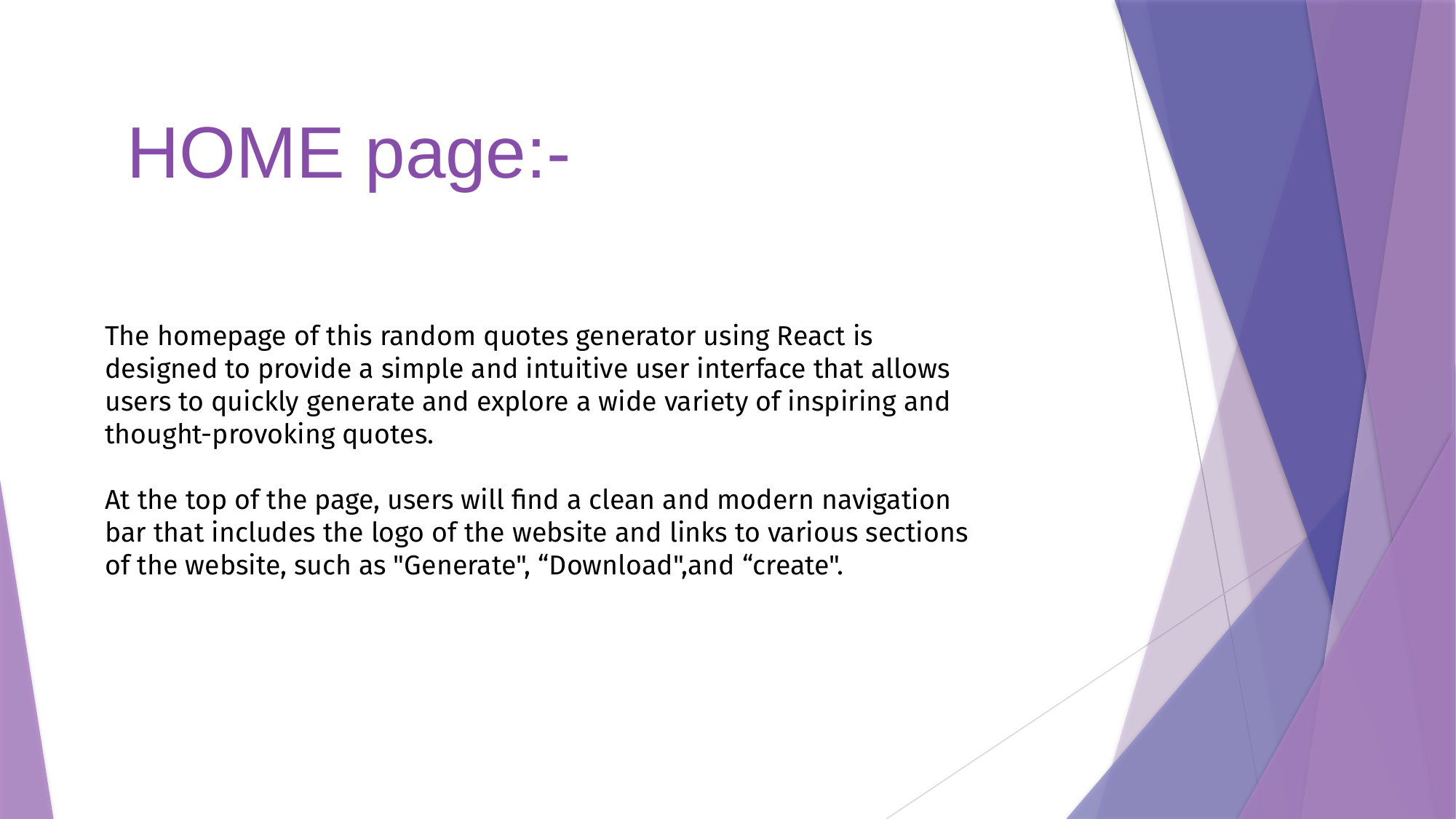

HOME page:-
The homepage of this random quotes generator using React is designed to provide a simple and intuitive user interface that allows users to quickly generate and explore a wide variety of inspiring and thought-provoking quotes.

At the top of the page, users will find a clean and modern navigation bar that includes the logo of the website and links to various sections of the website, such as "Generate", “Download",and “create".